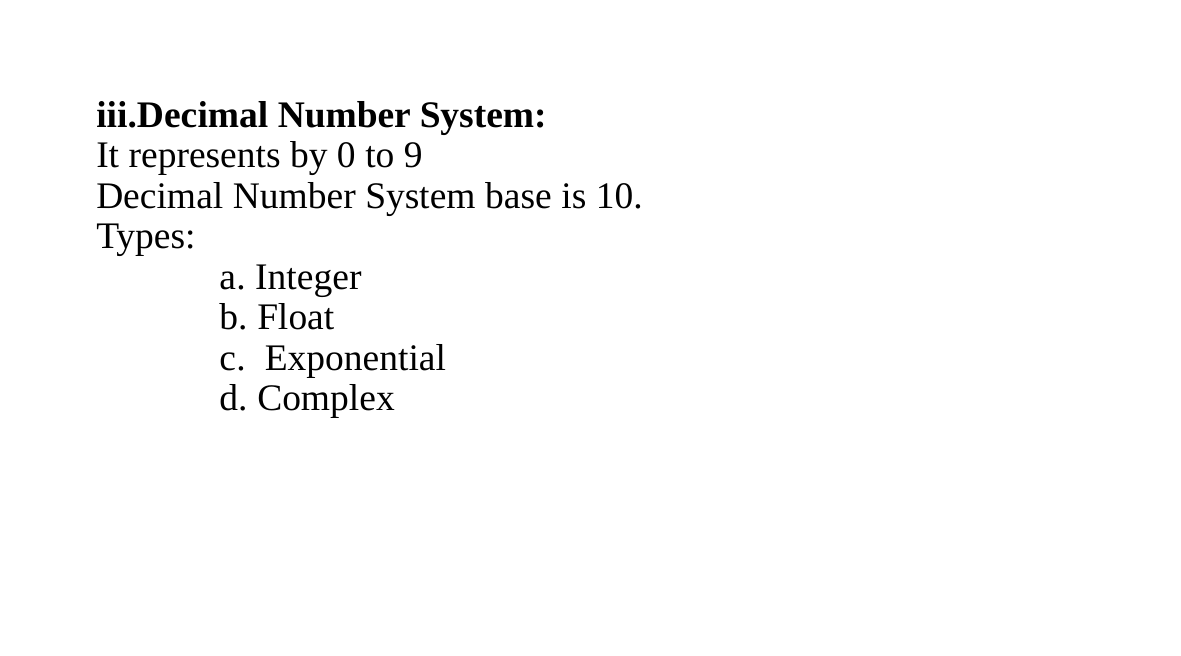

# iii.Decimal Number System: It represents by 0 to 9 Decimal Number System base is 10. Types: a. Integer b. Float c.  Exponential d. Complex